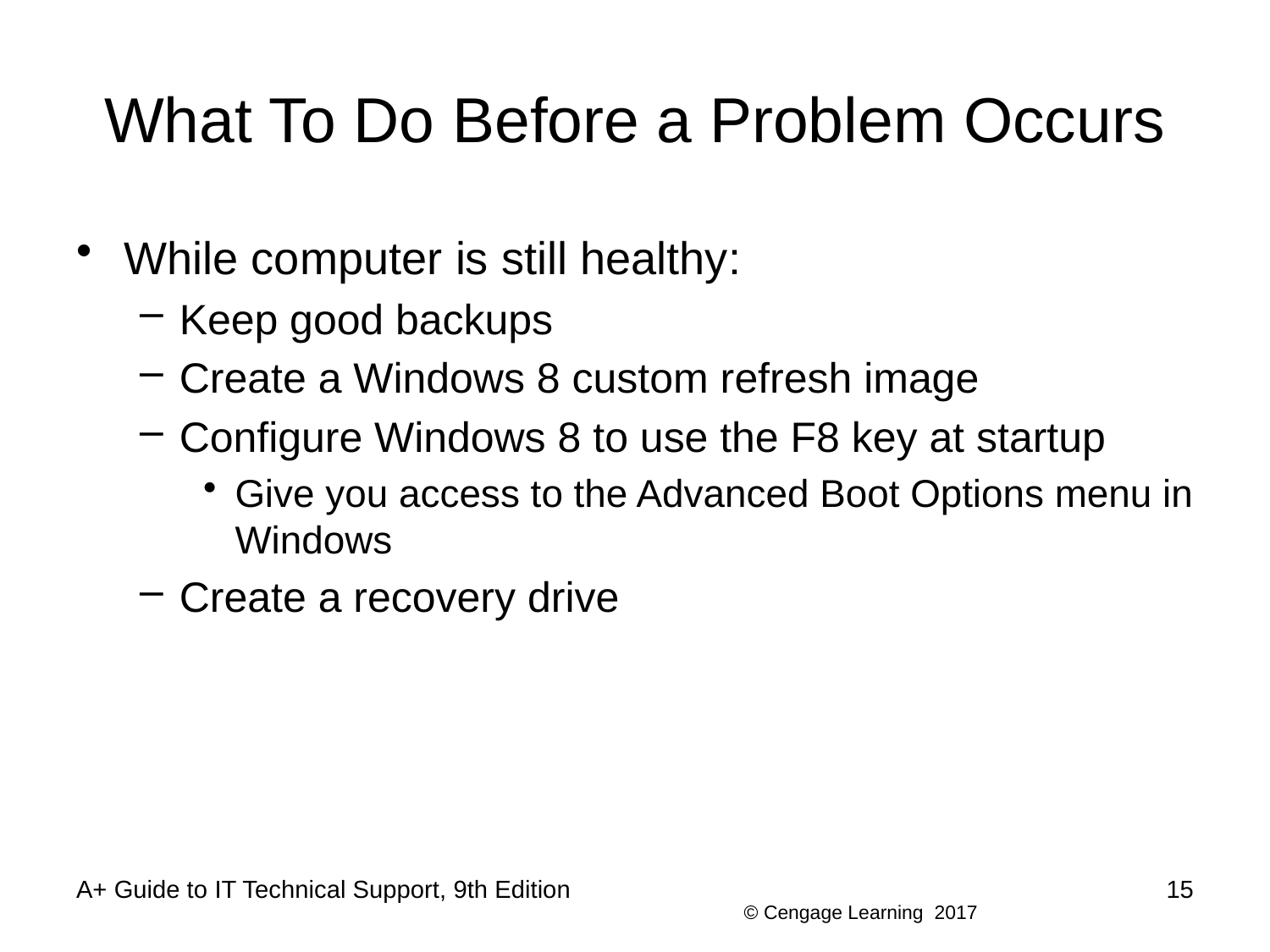

# What To Do Before a Problem Occurs
While computer is still healthy:
Keep good backups
Create a Windows 8 custom refresh image
Configure Windows 8 to use the F8 key at startup
Give you access to the Advanced Boot Options menu in Windows
Create a recovery drive
A+ Guide to IT Technical Support, 9th Edition
15